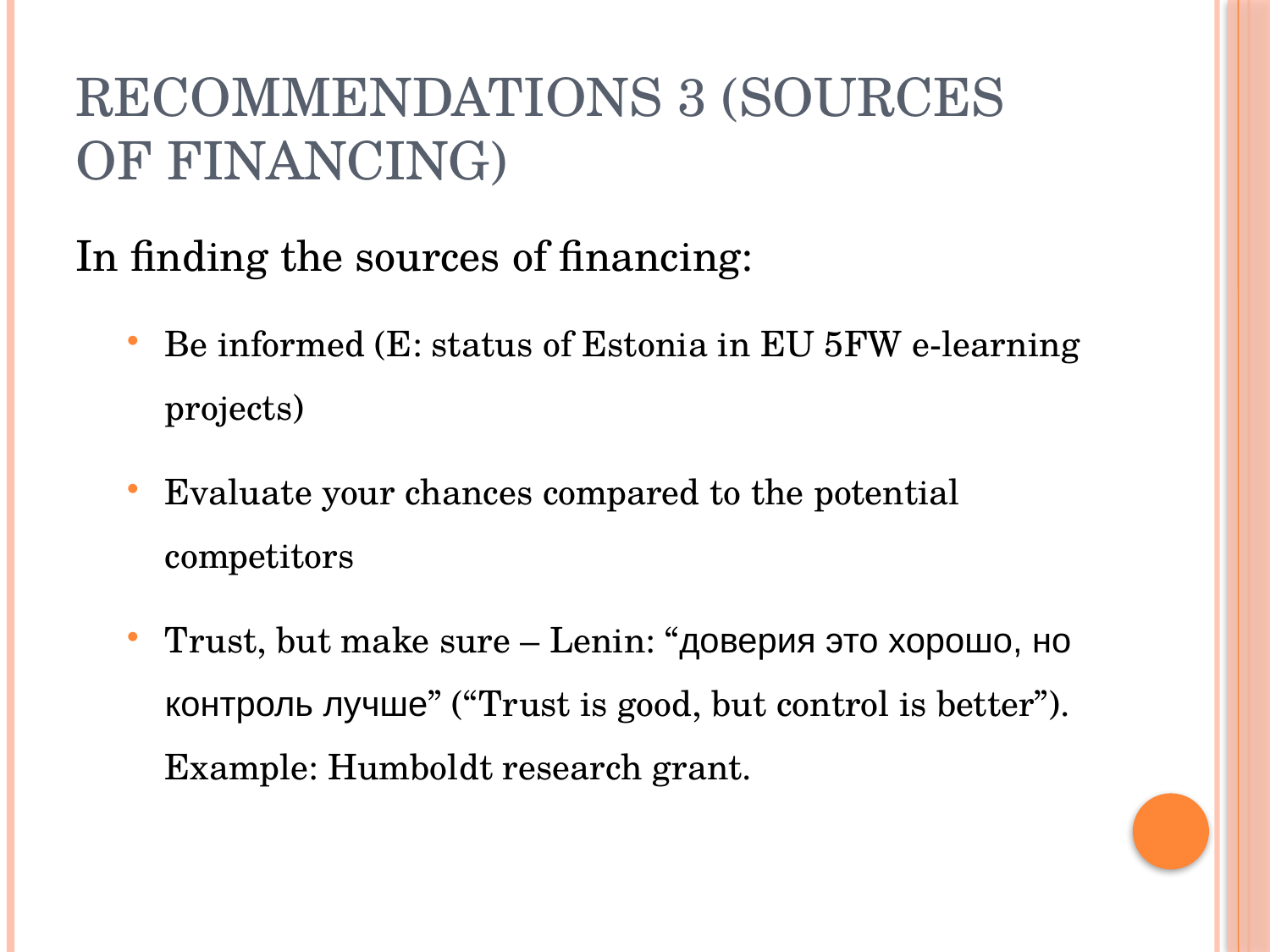

# Recommendations 3 (sources of financing)
In finding the sources of financing:
Be informed (E: status of Estonia in EU 5FW e-learning projects)‏
Evaluate your chances compared to the potential competitors
Trust, but make sure – Lenin: “доверия это хорошо, но контроль лучше” (“Trust is good, but control is better”).  Example: Humboldt research grant.‏